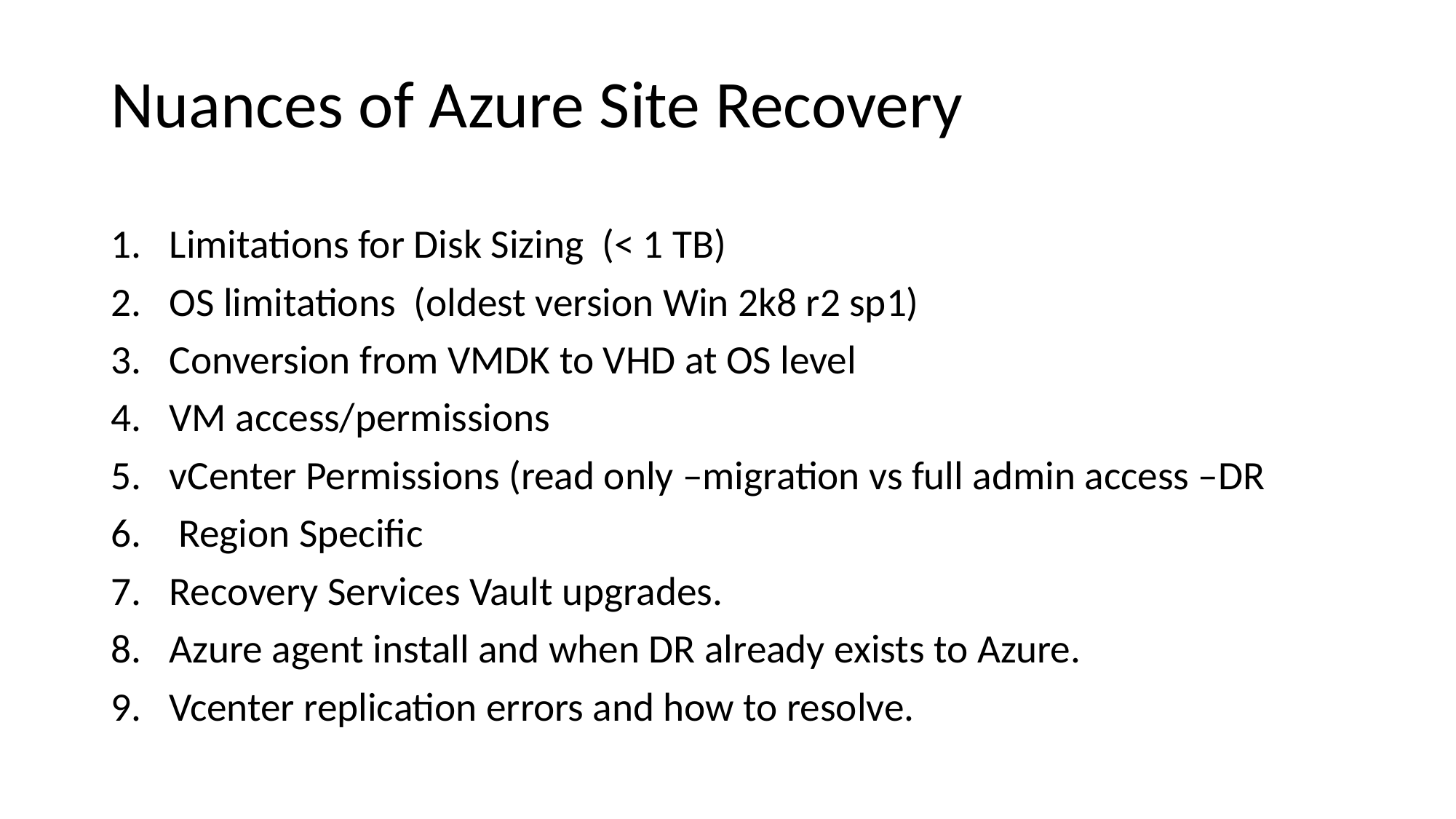

# Nuances of Azure Site Recovery
Limitations for Disk Sizing  (< 1 TB)
OS limitations  (oldest version Win 2k8 r2 sp1)
Conversion from VMDK to VHD at OS level
VM access/permissions
vCenter Permissions (read only –migration vs full admin access –DR
 Region Specific
Recovery Services Vault upgrades.
Azure agent install and when DR already exists to Azure.
Vcenter replication errors and how to resolve.